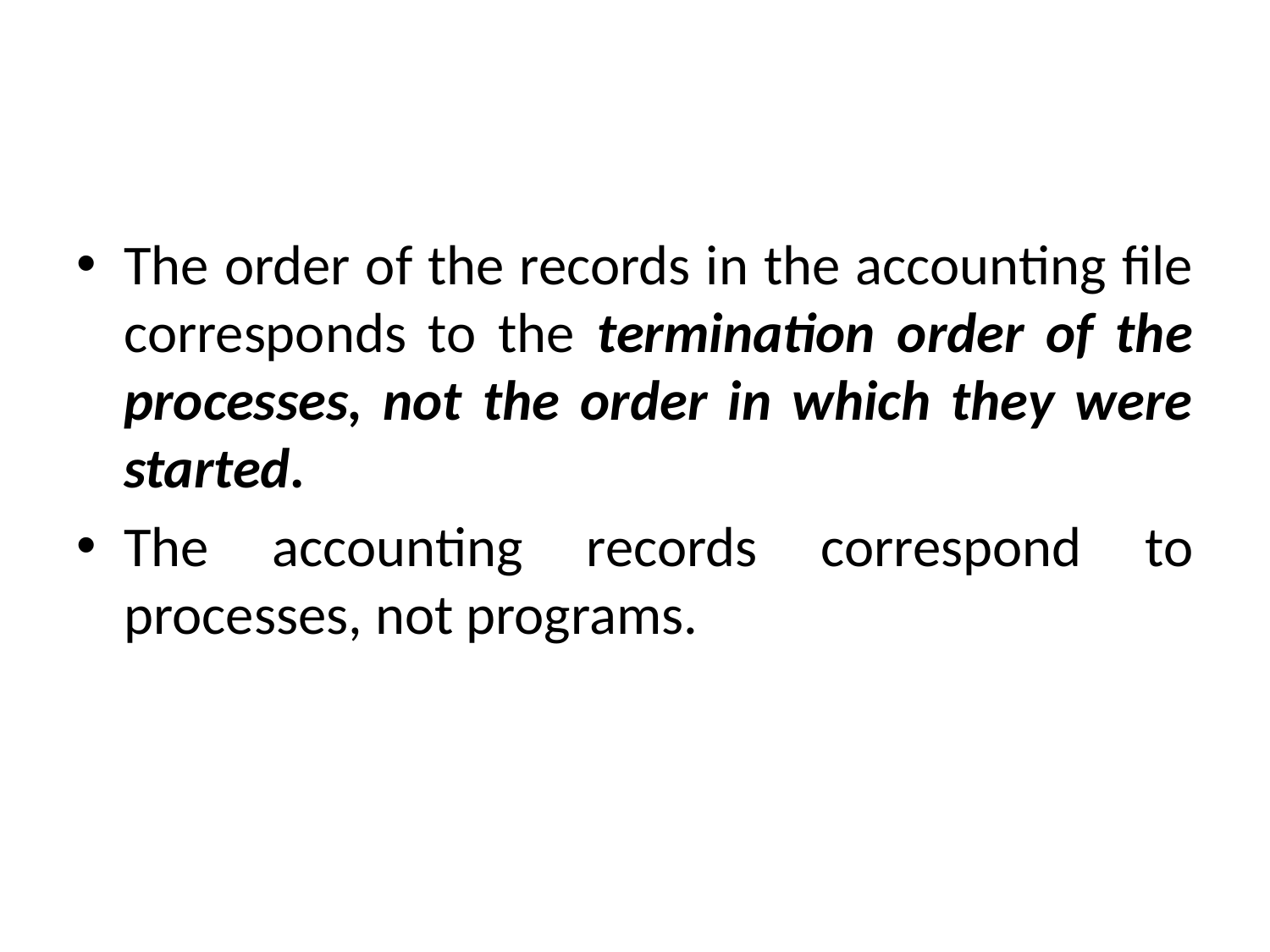

#
The order of the records in the accounting file corresponds to the termination order of the processes, not the order in which they were started.
The accounting records correspond to processes, not programs.